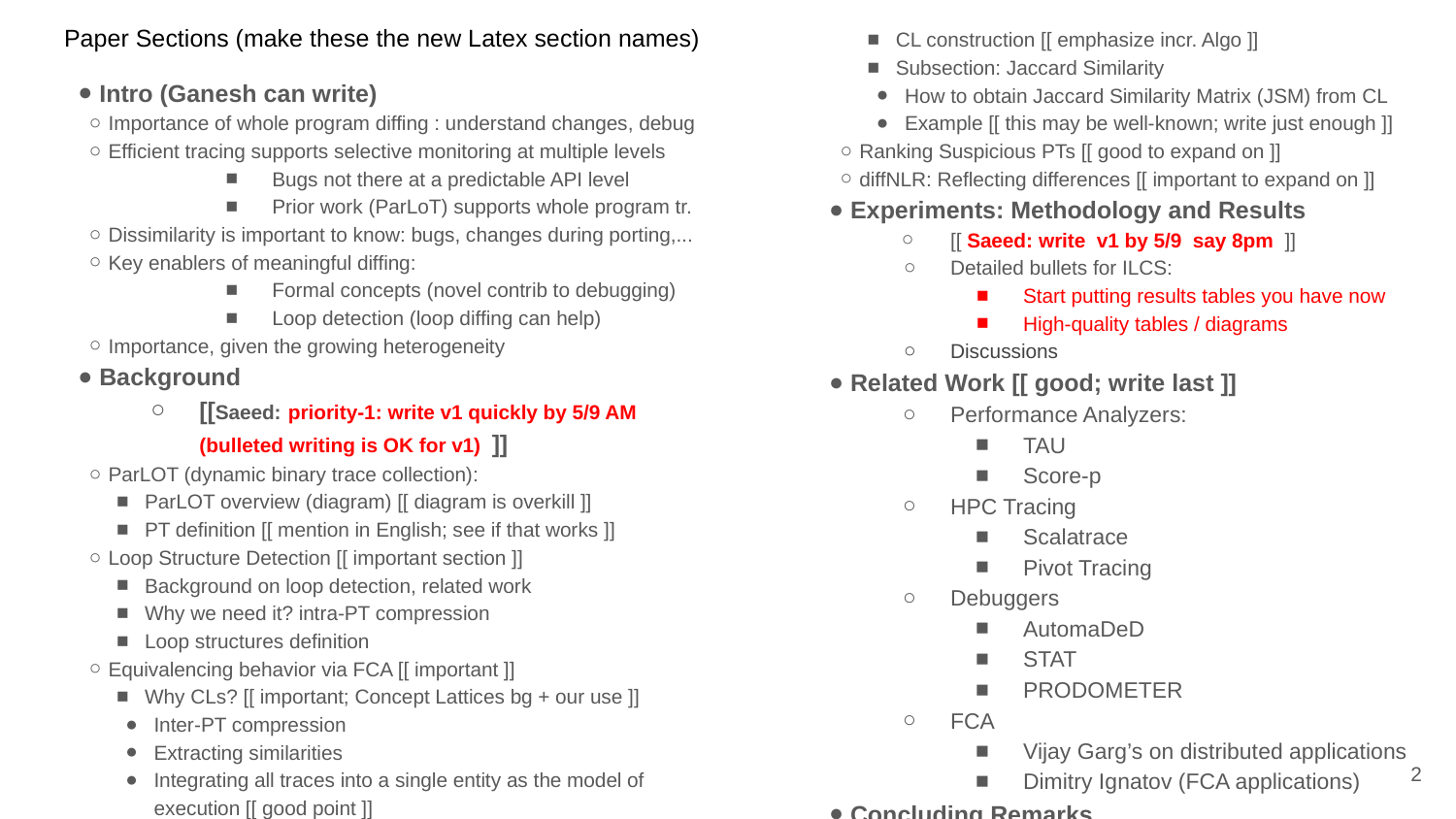

# Paper Sections (make these the new Latex section names)
CL construction [[ emphasize incr. Algo ]]
Subsection: Jaccard Similarity
How to obtain Jaccard Similarity Matrix (JSM) from CL
Example [[ this may be well-known; write just enough ]]
Ranking Suspicious PTs [[ good to expand on ]]
diffNLR: Reflecting differences [[ important to expand on ]]
Experiments: Methodology and Results
[[ Saeed: write  v1 by 5/9  say 8pm  ]]
Detailed bullets for ILCS:
Start putting results tables you have now
High-quality tables / diagrams
Discussions
Related Work [[ good; write last ]]
Performance Analyzers:
TAU
Score-p
HPC Tracing
Scalatrace
Pivot Tracing
Debuggers
AutomaDeD
STAT
PRODOMETER
FCA
Vijay Garg’s on distributed applications
Dimitry Ignatov (FCA applications)
Concluding Remarks
Intro (Ganesh can write)
Importance of whole program diffing : understand changes, debug
Efficient tracing supports selective monitoring at multiple levels
Bugs not there at a predictable API level
Prior work (ParLoT) supports whole program tr.
Dissimilarity is important to know: bugs, changes during porting,...
Key enablers of meaningful diffing:
Formal concepts (novel contrib to debugging)
Loop detection (loop diffing can help)
Importance, given the growing heterogeneity
Background
[[Saeed: priority-1: write v1 quickly by 5/9 AM (bulleted writing is OK for v1)  ]]
ParLOT (dynamic binary trace collection):
ParLOT overview (diagram) [[ diagram is overkill ]]
PT definition [[ mention in English; see if that works ]]
Loop Structure Detection [[ important section ]]
Background on loop detection, related work
Why we need it? intra-PT compression
Loop structures definition
Equivalencing behavior via FCA [[ important ]]
Why CLs? [[ important; Concept Lattices bg + our use ]]
Inter-PT compression
Extracting similarities
Integrating all traces into a single entity as the model of execution [[ good point ]]

2